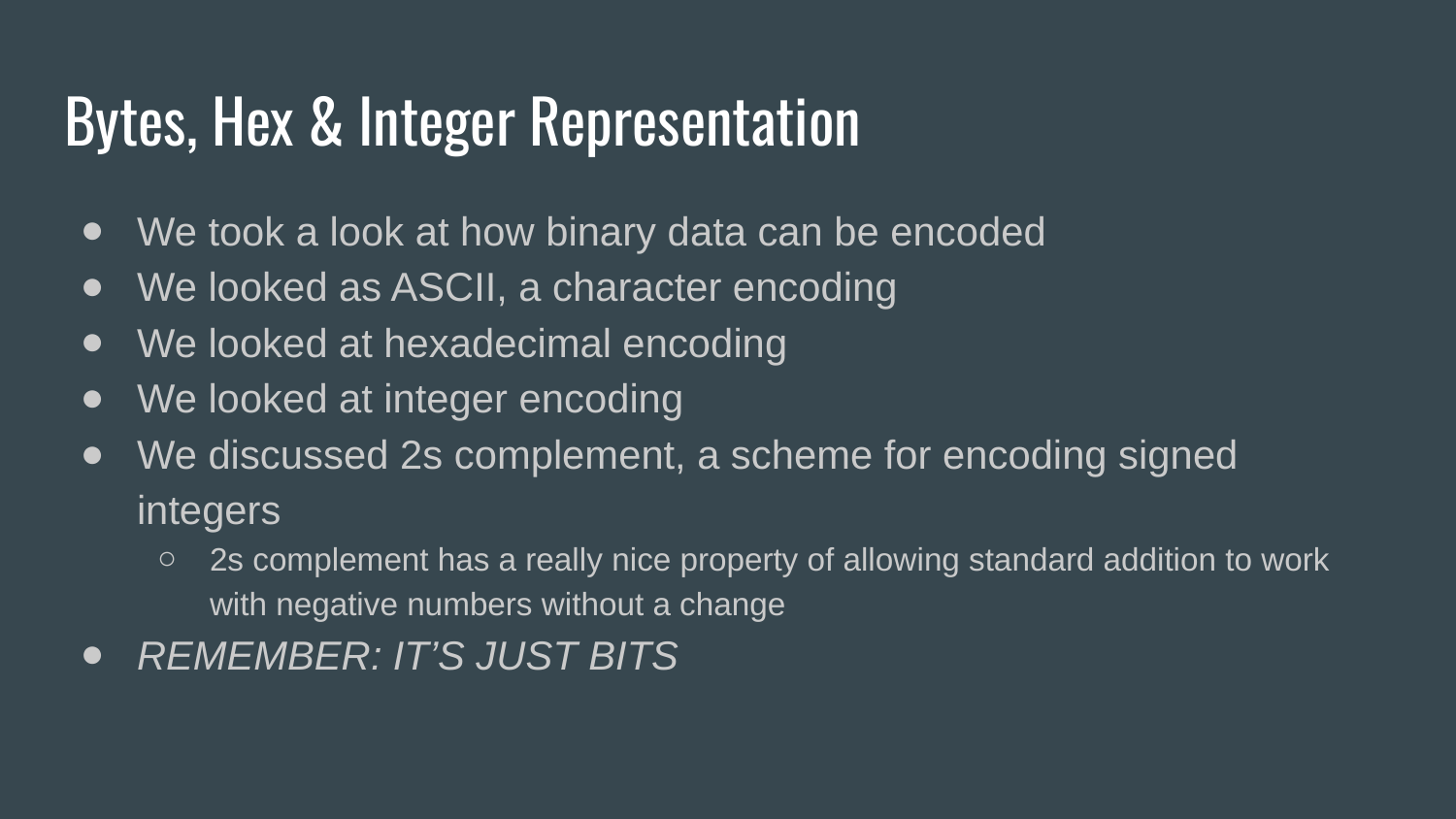

# Bytes, Hex & Integer Representation
We took a look at how binary data can be encoded
We looked as ASCII, a character encoding
We looked at hexadecimal encoding
We looked at integer encoding
We discussed 2s complement, a scheme for encoding signed integers
2s complement has a really nice property of allowing standard addition to work with negative numbers without a change
REMEMBER: IT’S JUST BITS